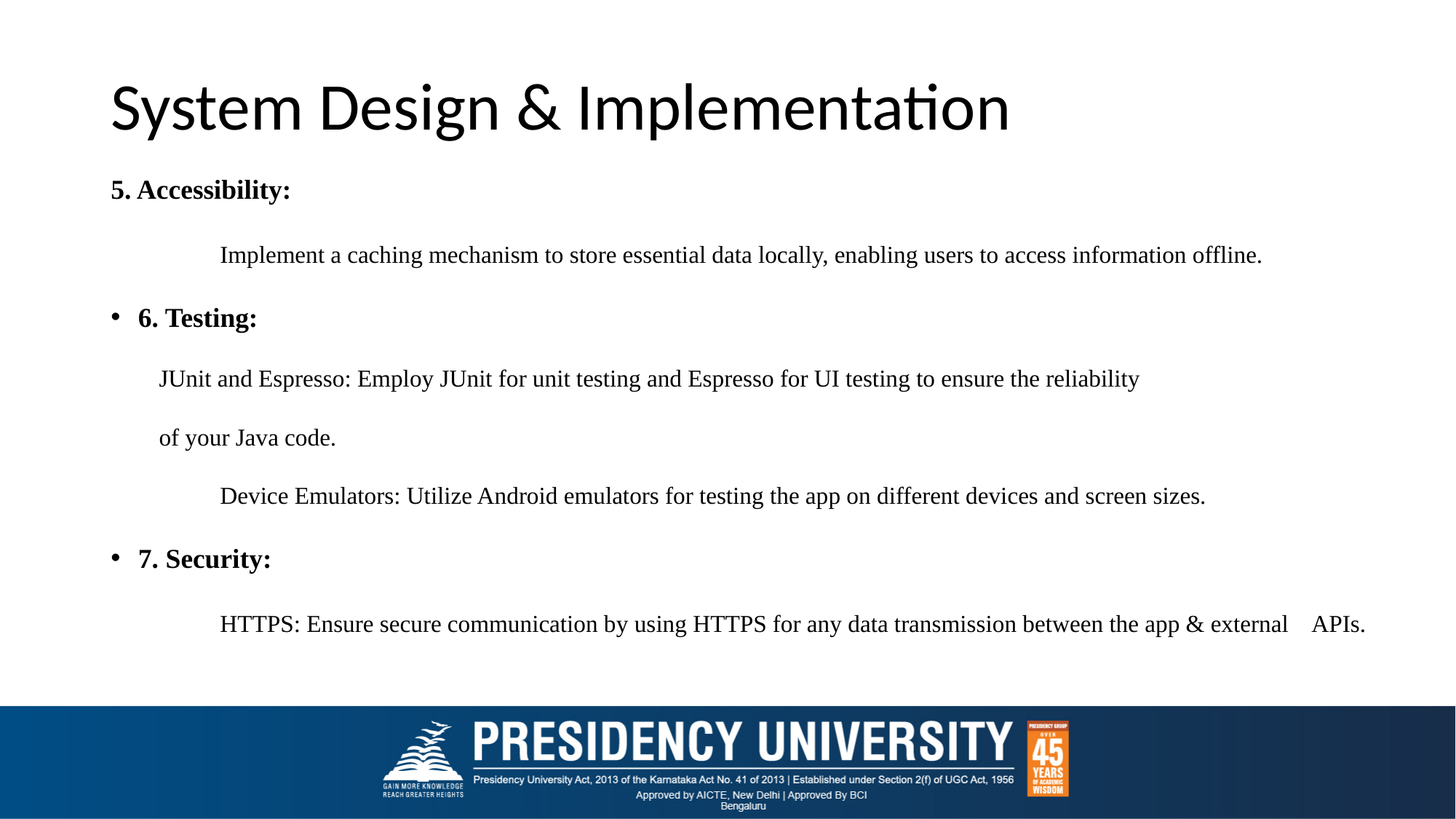

# System Design & Implementation
5. Accessibility:
	Implement a caching mechanism to store essential data locally, enabling users to access information offline.
6. Testing:
        JUnit and Espresso: Employ JUnit for unit testing and Espresso for UI testing to ensure the reliability
        of your Java code.
	Device Emulators: Utilize Android emulators for testing the app on different devices and screen sizes.
7. Security:
	HTTPS: Ensure secure communication by using HTTPS for any data transmission between the app & external  	APIs.